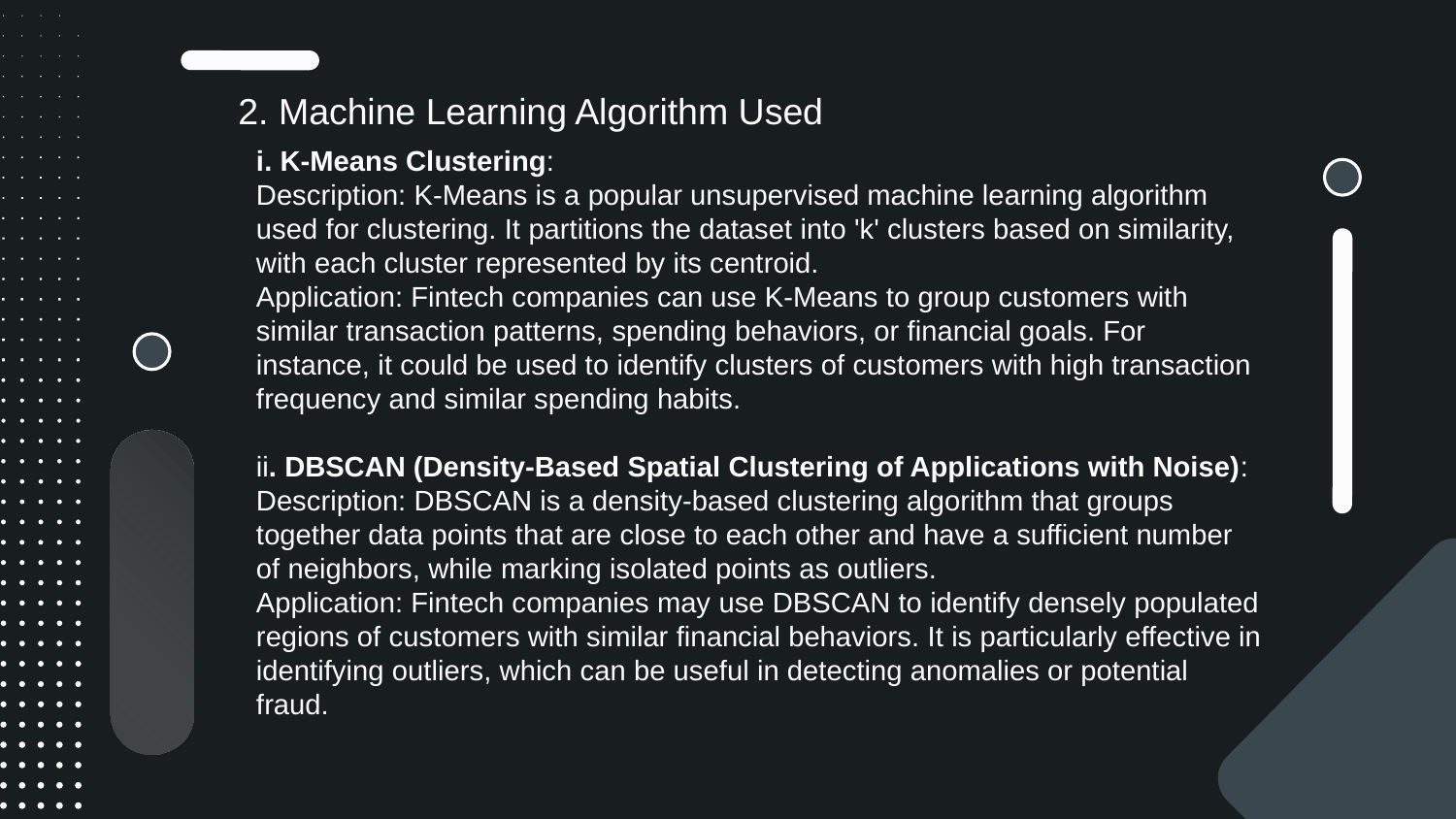

2. Machine Learning Algorithm Used
i. K-Means Clustering:
Description: K-Means is a popular unsupervised machine learning algorithm used for clustering. It partitions the dataset into 'k' clusters based on similarity, with each cluster represented by its centroid.
Application: Fintech companies can use K-Means to group customers with similar transaction patterns, spending behaviors, or financial goals. For instance, it could be used to identify clusters of customers with high transaction frequency and similar spending habits.

ii. DBSCAN (Density-Based Spatial Clustering of Applications with Noise):
Description: DBSCAN is a density-based clustering algorithm that groups together data points that are close to each other and have a sufficient number of neighbors, while marking isolated points as outliers.
Application: Fintech companies may use DBSCAN to identify densely populated regions of customers with similar financial behaviors. It is particularly effective in identifying outliers, which can be useful in detecting anomalies or potential fraud.